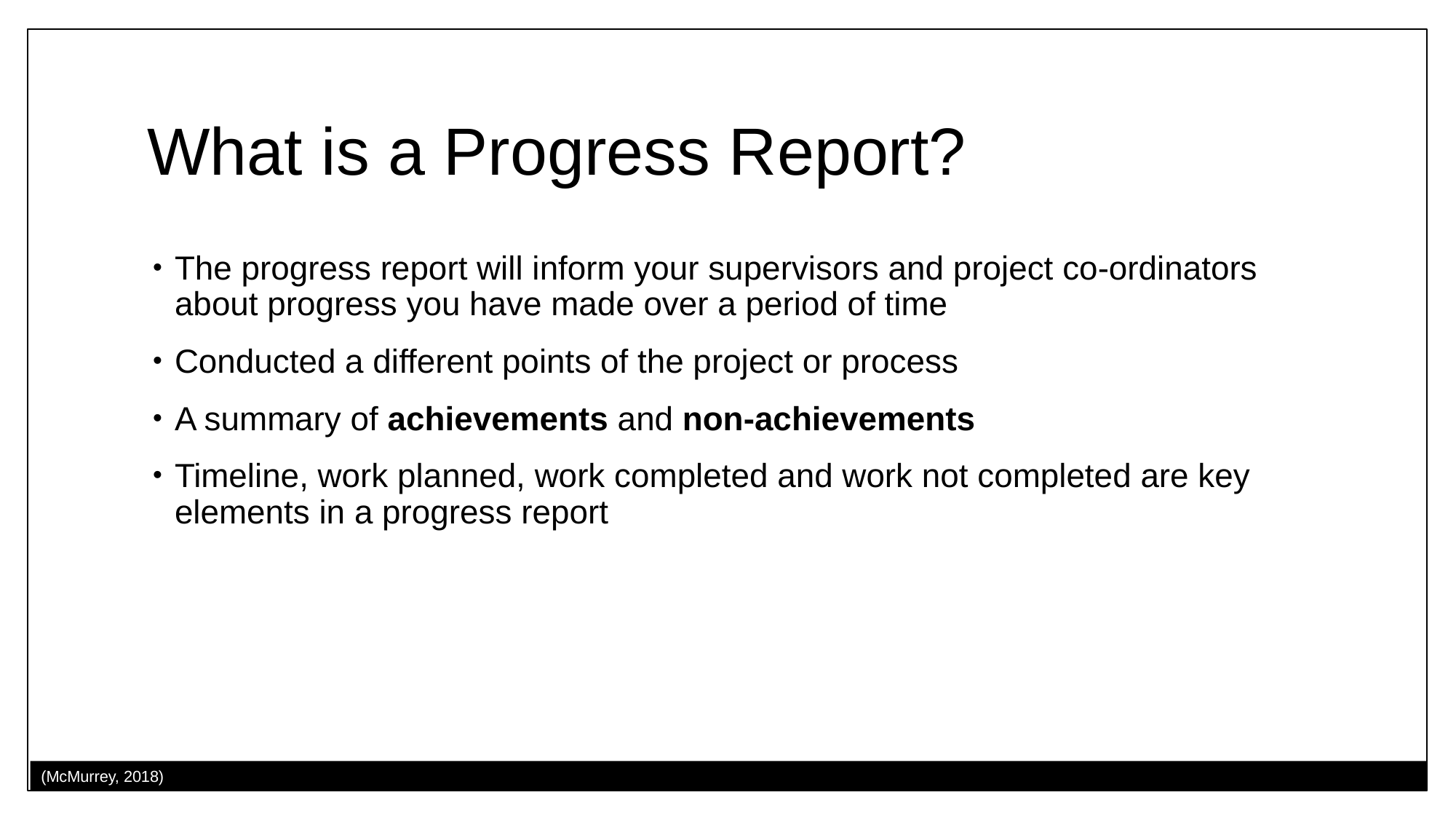

# What is a Progress Report?
The progress report will inform your supervisors and project co-ordinators about progress you have made over a period of time
Conducted a different points of the project or process
A summary of achievements and non-achievements
Timeline, work planned, work completed and work not completed are key elements in a progress report

(McMurrey, 2018)